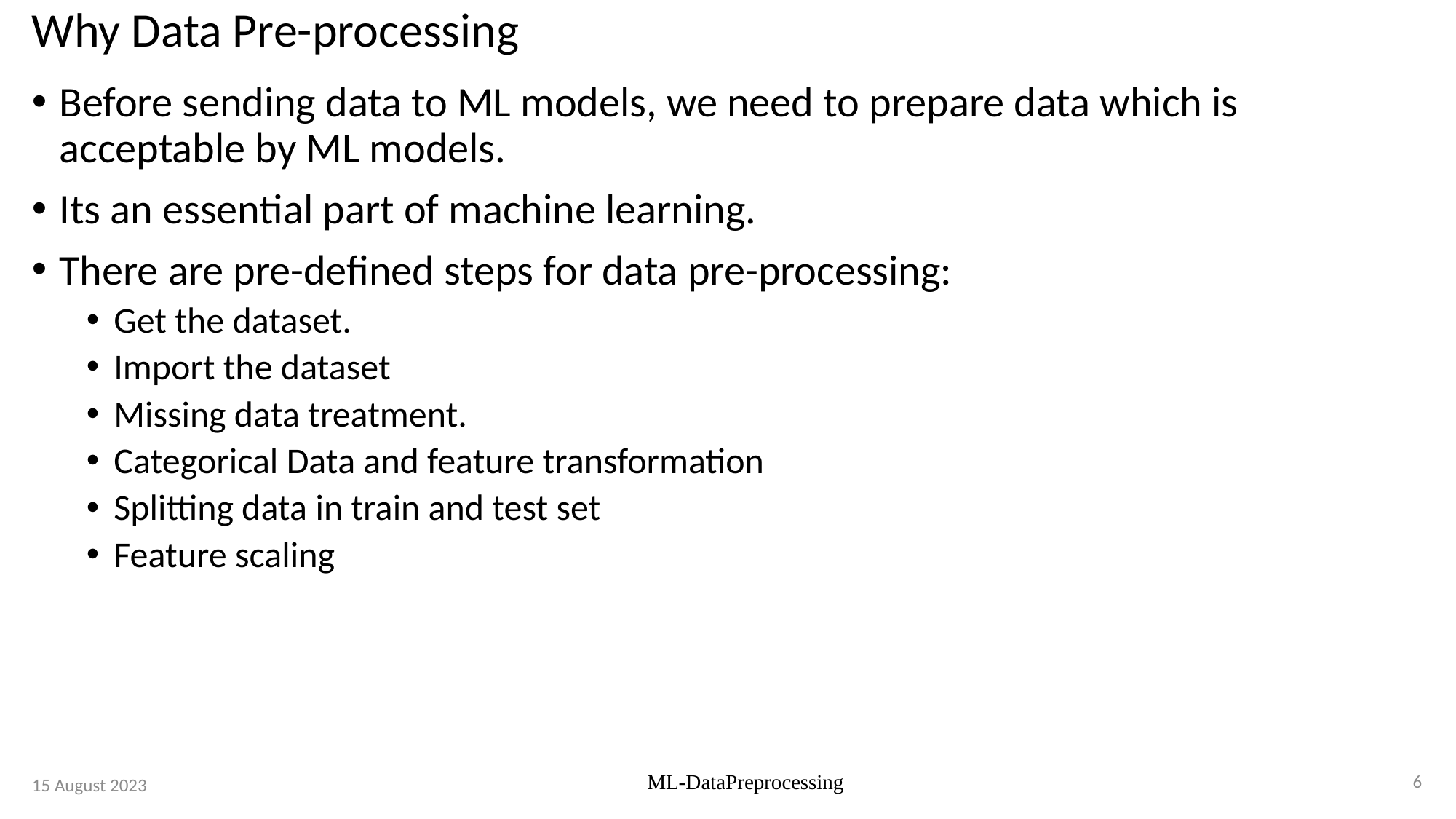

# Why Data Pre-processing
Before sending data to ML models, we need to prepare data which is acceptable by ML models.
Its an essential part of machine learning.
There are pre-defined steps for data pre-processing:
Get the dataset.
Import the dataset
Missing data treatment.
Categorical Data and feature transformation
Splitting data in train and test set
Feature scaling
6
ML-DataPreprocessing
15 August 2023